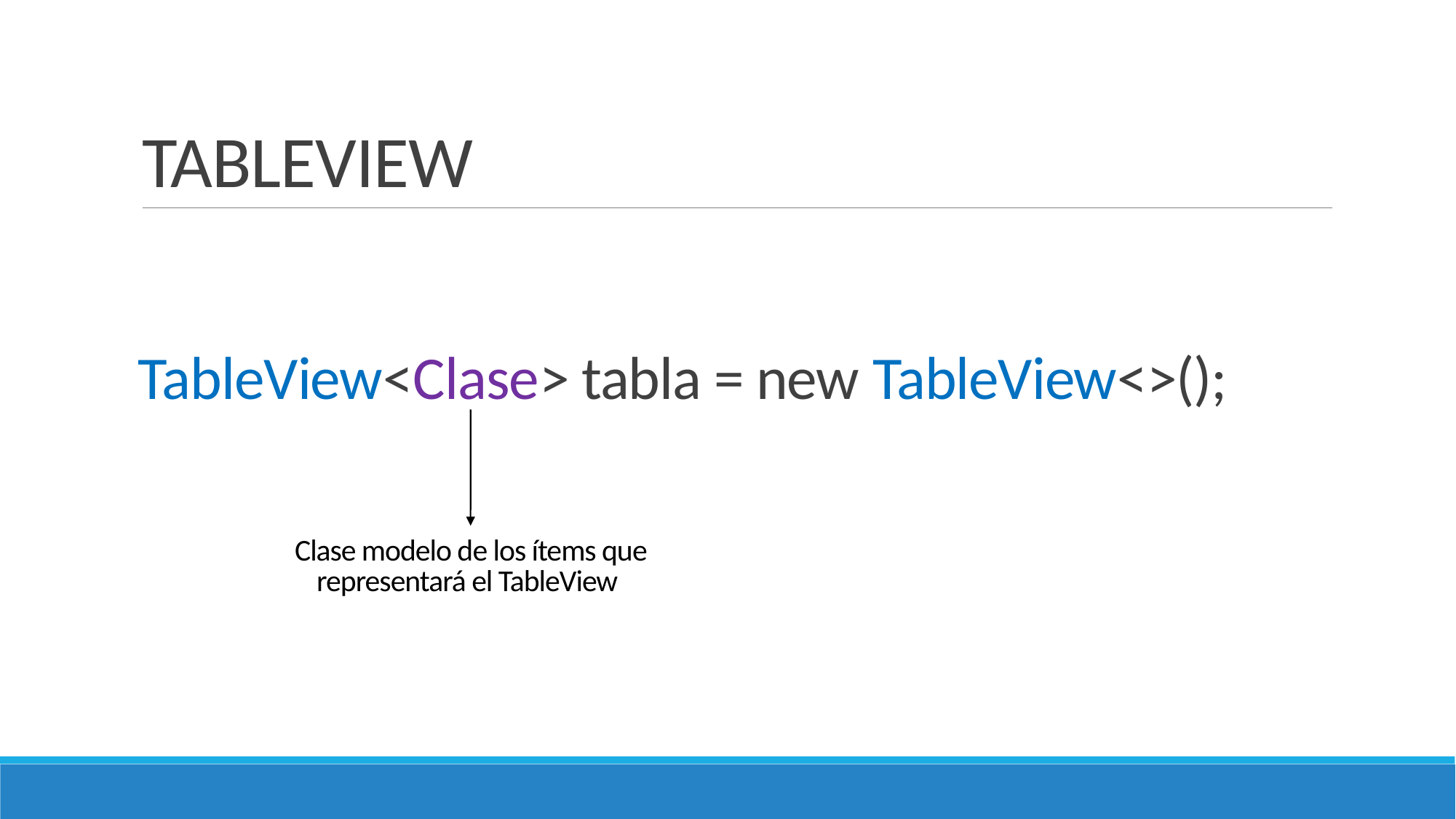

# TABLEVIEW
TableView<Clase> tabla = new TableView<>();
Clase modelo de los ítems que representará el TableView